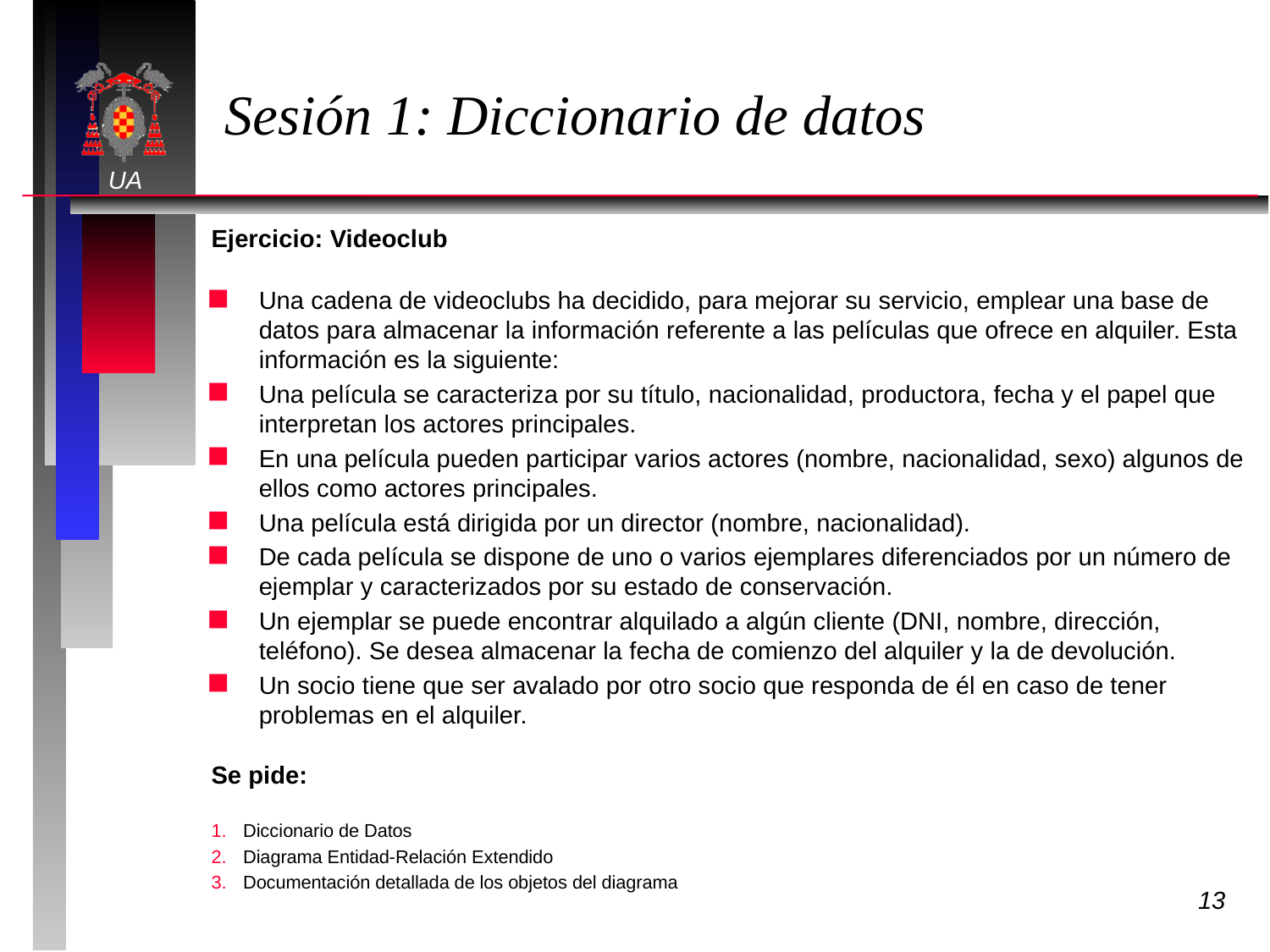

# Sesión 1: Diccionario de datos
Ejercicio: Videoclub

Una cadena de videoclubs ha decidido, para mejorar su servicio, emplear una base de datos para almacenar la información referente a las películas que ofrece en alquiler. Esta información es la siguiente:
Una película se caracteriza por su título, nacionalidad, productora, fecha y el papel que interpretan los actores principales.
En una película pueden participar varios actores (nombre, nacionalidad, sexo) algunos de ellos como actores principales.
Una película está dirigida por un director (nombre, nacionalidad).
De cada película se dispone de uno o varios ejemplares diferenciados por un número de ejemplar y caracterizados por su estado de conservación.
Un ejemplar se puede encontrar alquilado a algún cliente (DNI, nombre, dirección, teléfono). Se desea almacenar la fecha de comienzo del alquiler y la de devolución.
Un socio tiene que ser avalado por otro socio que responda de él en caso de tener problemas en el alquiler.

Se pide:

Diccionario de Datos
Diagrama Entidad-Relación Extendido
Documentación detallada de los objetos del diagrama

13